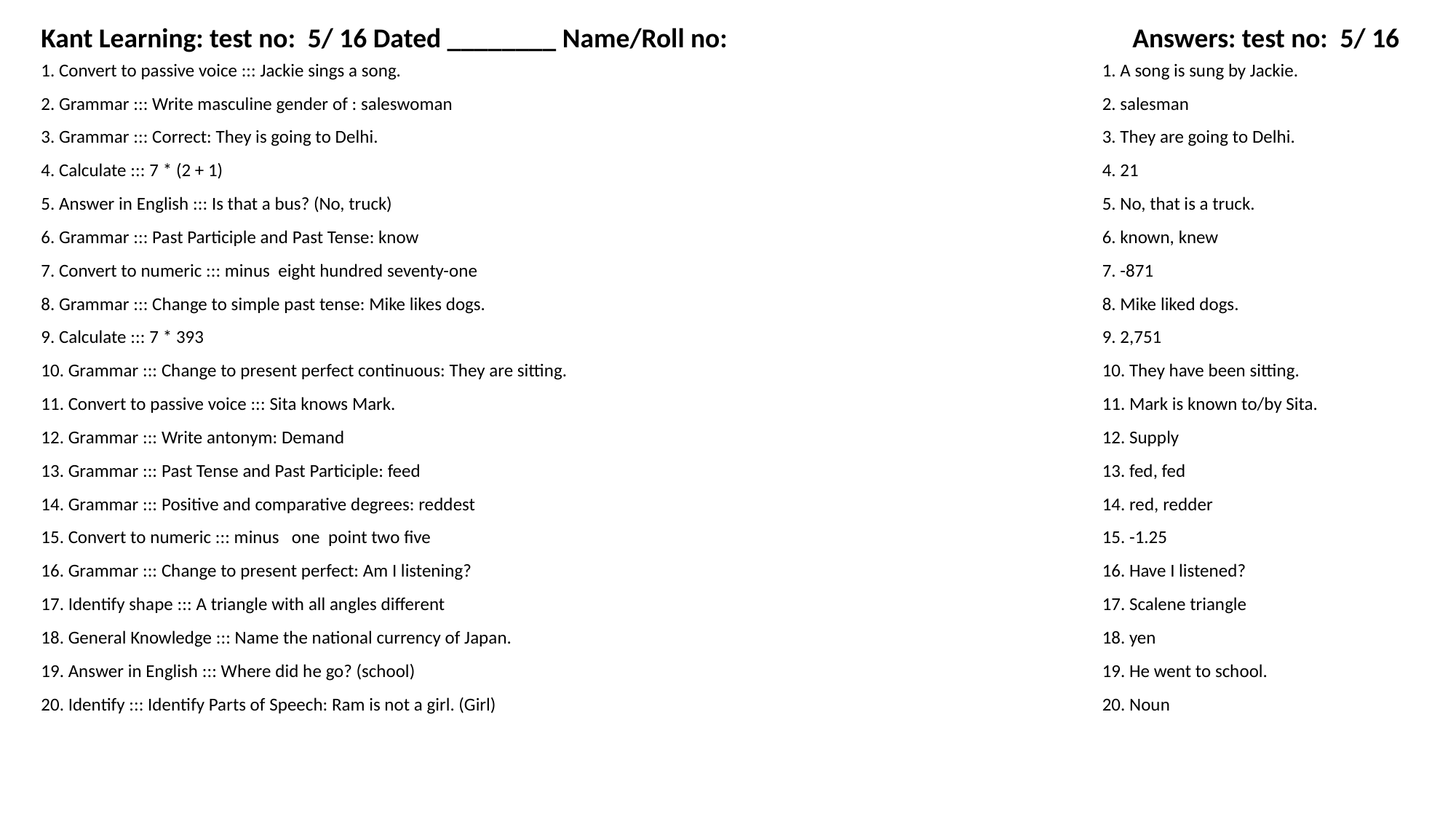

Kant Learning: test no:  5/ 16 Dated ________ Name/Roll no:
Answers: test no:  5/ 16
1. Convert to passive voice ::: Jackie sings a song.
1. A song is sung by Jackie.
2. Grammar ::: Write masculine gender of : saleswoman
2. salesman
3. Grammar ::: Correct: They is going to Delhi.
3. They are going to Delhi.
4. Calculate ::: 7 * (2 + 1)
4. 21
5. Answer in English ::: Is that a bus? (No, truck)
5. No, that is a truck.
6. Grammar ::: Past Participle and Past Tense: know
6. known, knew
7. Convert to numeric ::: minus  eight hundred seventy-one
7. -871
8. Grammar ::: Change to simple past tense: Mike likes dogs.
8. Mike liked dogs.
9. Calculate ::: 7 * 393
9. 2,751
10. Grammar ::: Change to present perfect continuous: They are sitting.
10. They have been sitting.
11. Convert to passive voice ::: Sita knows Mark.
11. Mark is known to/by Sita.
12. Grammar ::: Write antonym: Demand
12. Supply
13. Grammar ::: Past Tense and Past Participle: feed
13. fed, fed
14. Grammar ::: Positive and comparative degrees: reddest
14. red, redder
15. Convert to numeric ::: minus   one  point two five
15. -1.25
16. Grammar ::: Change to present perfect: Am I listening?
16. Have I listened?
17. Identify shape ::: A triangle with all angles different
17. Scalene triangle
18. General Knowledge ::: Name the national currency of Japan.
18. yen
19. Answer in English ::: Where did he go? (school)
19. He went to school.
20. Identify ::: Identify Parts of Speech: Ram is not a girl. (Girl)
20. Noun